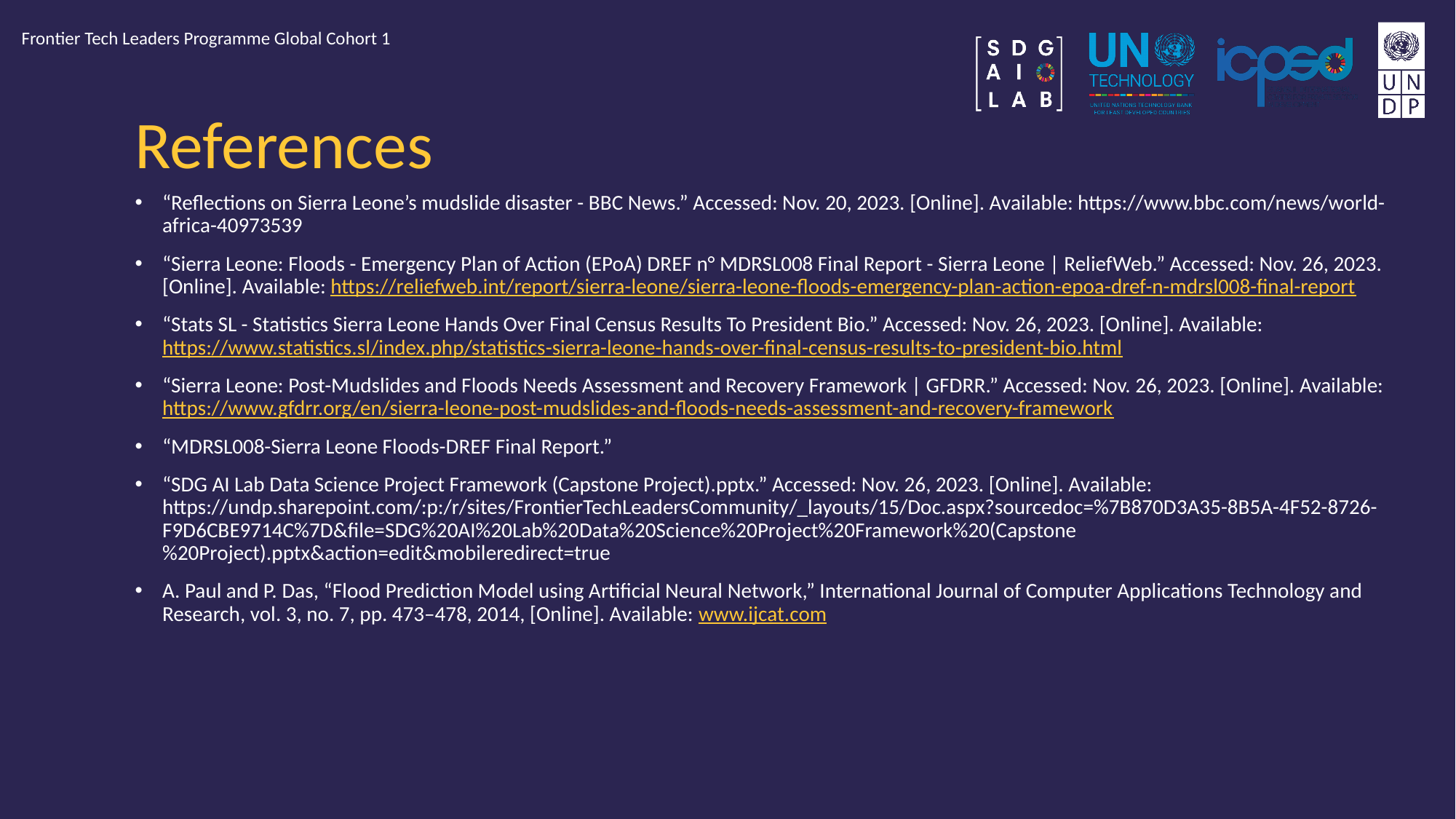

Frontier Tech Leaders Programme Global Cohort 1
# References
“Reflections on Sierra Leone’s mudslide disaster - BBC News.” Accessed: Nov. 20, 2023. [Online]. Available: https://www.bbc.com/news/world-africa-40973539
“Sierra Leone: Floods - Emergency Plan of Action (EPoA) DREF n° MDRSL008 Final Report - Sierra Leone | ReliefWeb.” Accessed: Nov. 26, 2023. [Online]. Available: https://reliefweb.int/report/sierra-leone/sierra-leone-floods-emergency-plan-action-epoa-dref-n-mdrsl008-final-report
“Stats SL - Statistics Sierra Leone Hands Over Final Census Results To President Bio.” Accessed: Nov. 26, 2023. [Online]. Available: https://www.statistics.sl/index.php/statistics-sierra-leone-hands-over-final-census-results-to-president-bio.html
“Sierra Leone: Post-Mudslides and Floods Needs Assessment and Recovery Framework | GFDRR.” Accessed: Nov. 26, 2023. [Online]. Available: https://www.gfdrr.org/en/sierra-leone-post-mudslides-and-floods-needs-assessment-and-recovery-framework
“MDRSL008-Sierra Leone Floods-DREF Final Report.”
“SDG AI Lab Data Science Project Framework (Capstone Project).pptx.” Accessed: Nov. 26, 2023. [Online]. Available: https://undp.sharepoint.com/:p:/r/sites/FrontierTechLeadersCommunity/_layouts/15/Doc.aspx?sourcedoc=%7B870D3A35-8B5A-4F52-8726-F9D6CBE9714C%7D&file=SDG%20AI%20Lab%20Data%20Science%20Project%20Framework%20(Capstone%20Project).pptx&action=edit&mobileredirect=true
A. Paul and P. Das, “Flood Prediction Model using Artificial Neural Network,” International Journal of Computer Applications Technology and Research, vol. 3, no. 7, pp. 473–478, 2014, [Online]. Available: www.ijcat.com